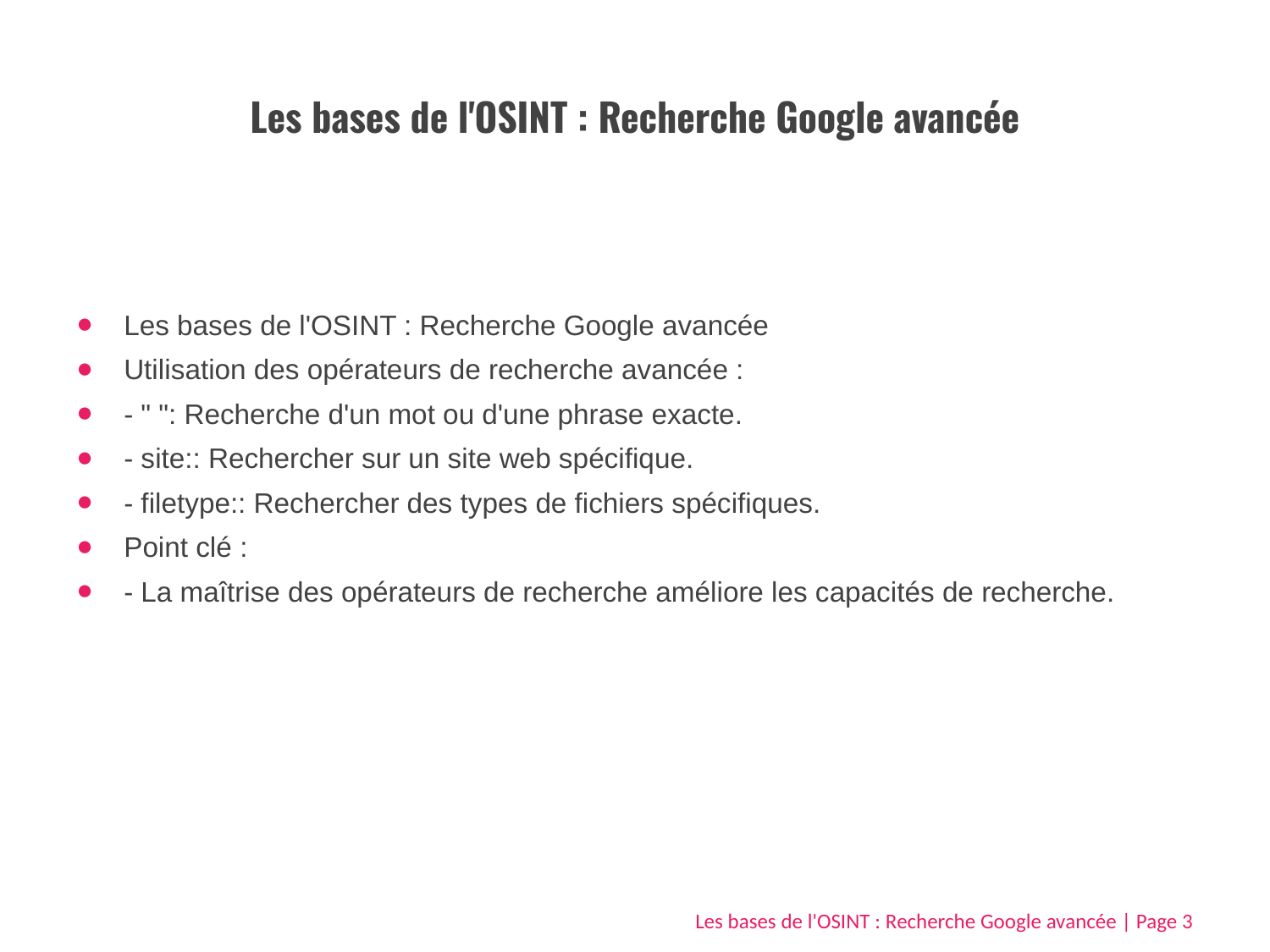

# Les bases de l'OSINT : Recherche Google avancée

Les bases de l'OSINT : Recherche Google avancée
Utilisation des opérateurs de recherche avancée :
- " ": Recherche d'un mot ou d'une phrase exacte.
- site:: Rechercher sur un site web spécifique.
- filetype:: Rechercher des types de fichiers spécifiques.
Point clé :
- La maîtrise des opérateurs de recherche améliore les capacités de recherche.

Les bases de l'OSINT : Recherche Google avancée | Page 3